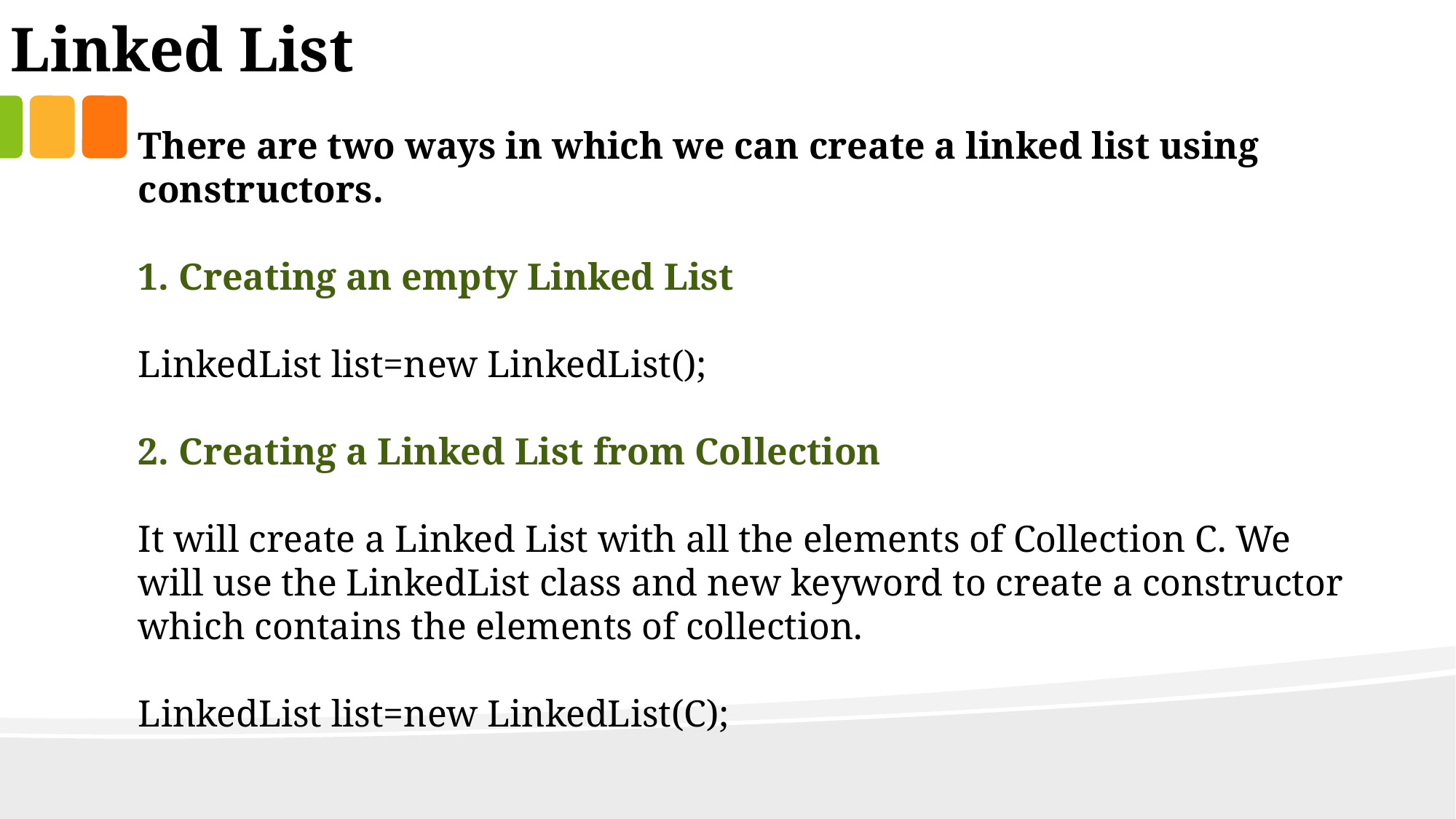

Linked List
There are two ways in which we can create a linked list using constructors.

1. Creating an empty Linked List

LinkedList list=new LinkedList();

2. Creating a Linked List from Collection

It will create a Linked List with all the elements of Collection C. We will use the LinkedList class and new keyword to create a constructor which contains the elements of collection.

LinkedList list=new LinkedList(C);